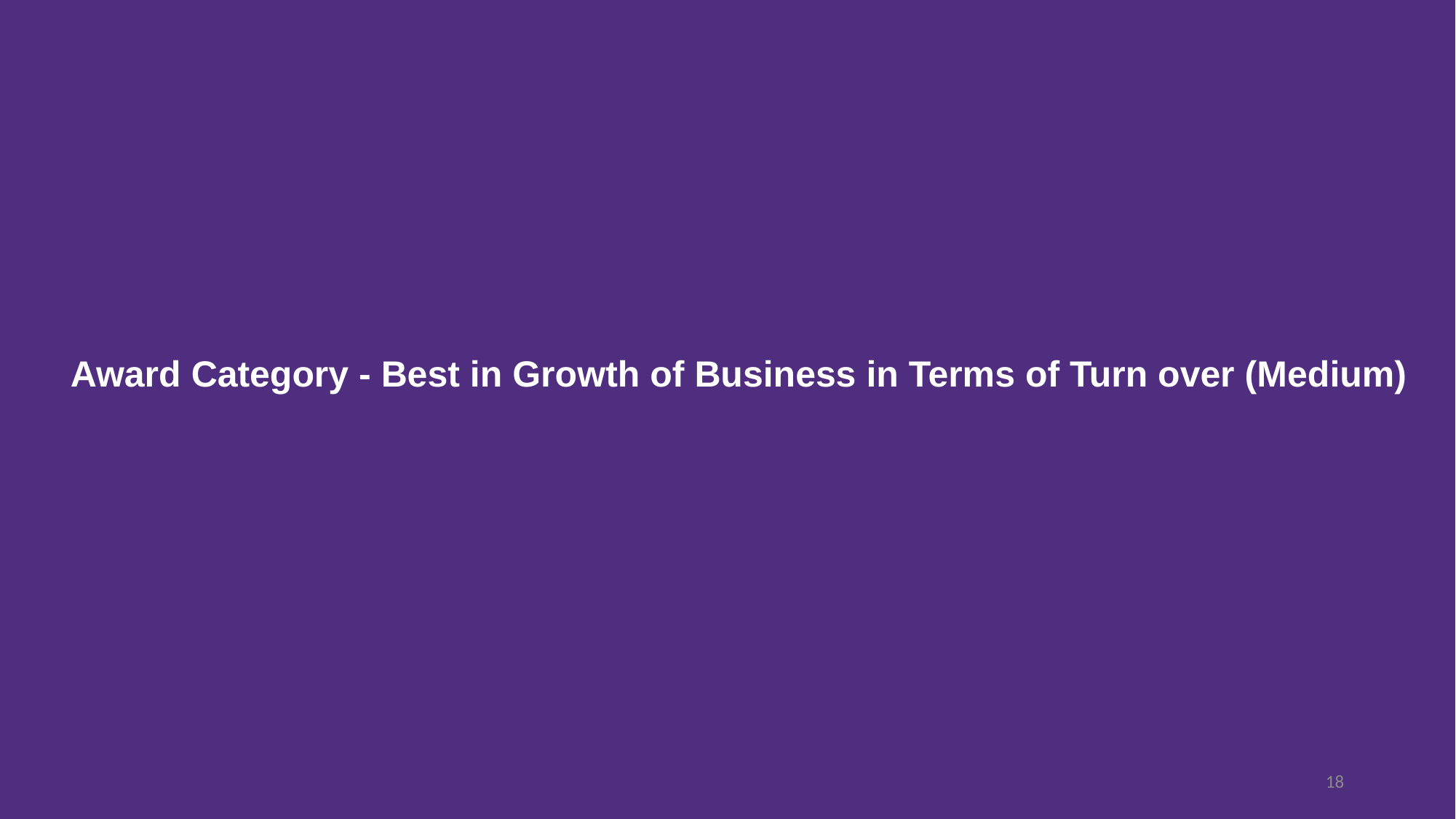

# Award Category - Best in Growth of Business in Terms of Turn over (Medium)
18